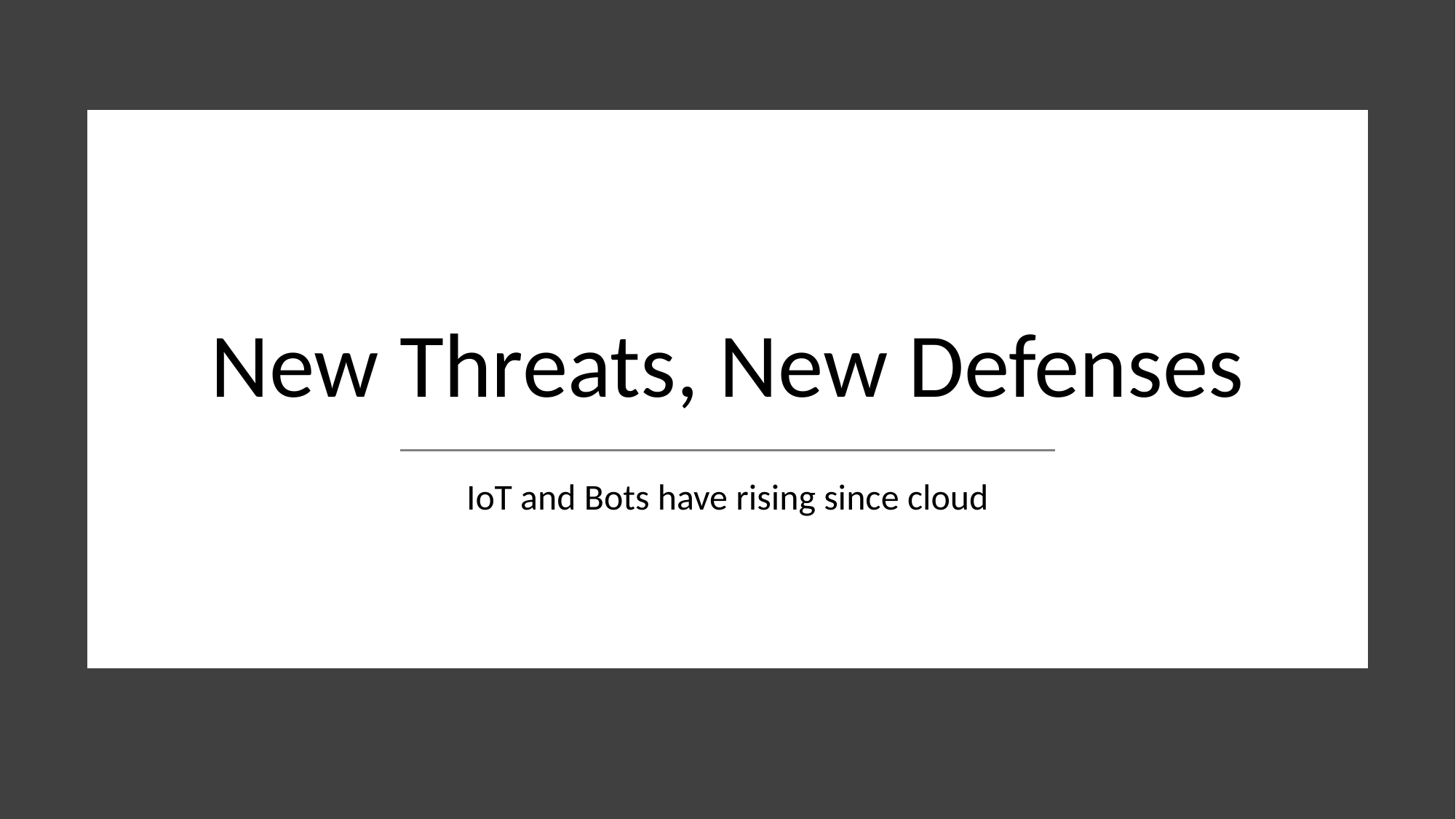

# New Threats, New Defenses
IoT and Bots have rising since cloud